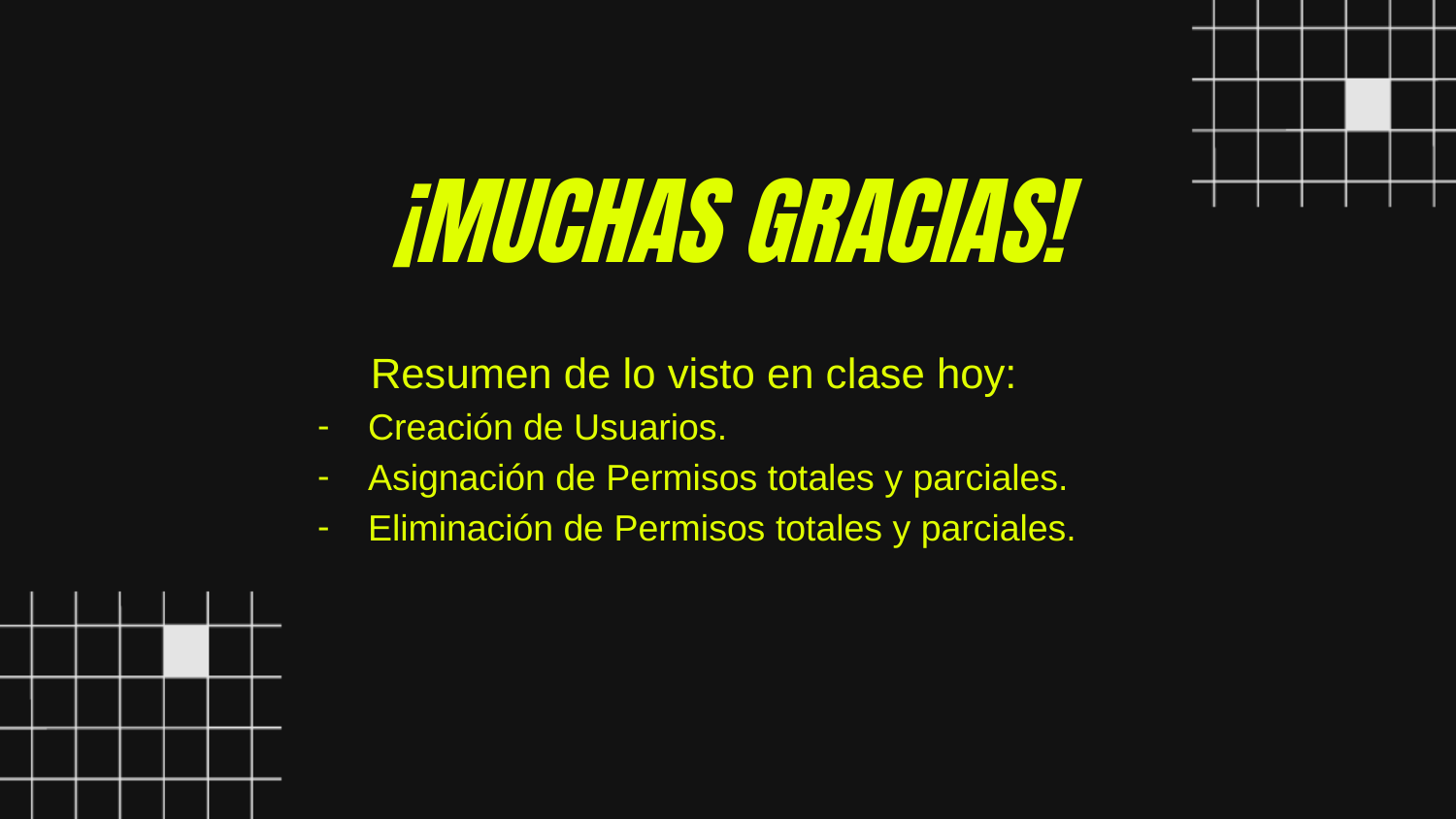

¡MUCHAS GRACIAS!
      Resumen de lo visto en clase hoy:
Creación de Usuarios.
Asignación de Permisos totales y parciales.
Eliminación de Permisos totales y parciales.